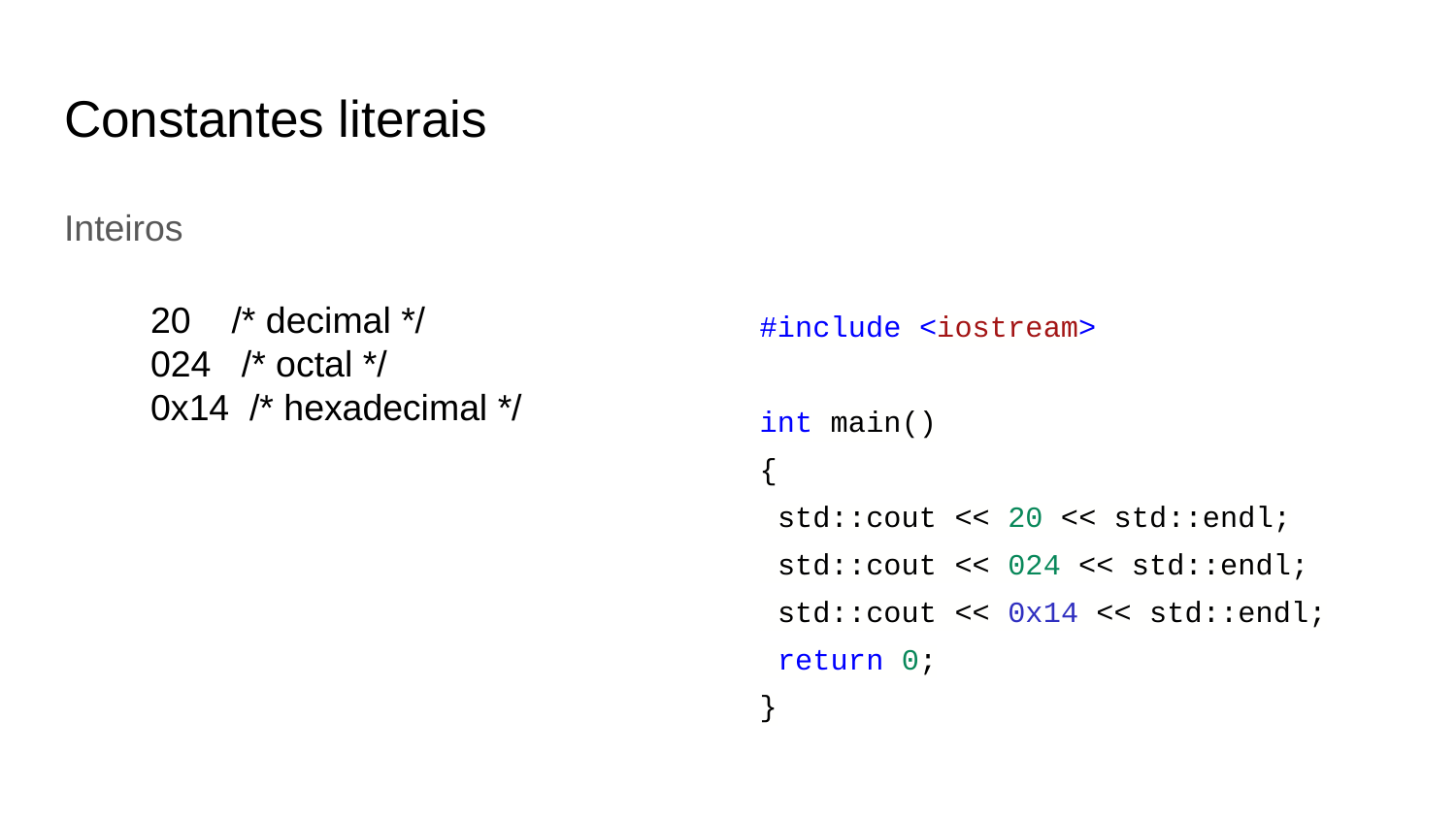

# Constantes literais
Inteiros
#include <iostream>

int main()
{
 std::cout << 20 << std::endl;
 std::cout << 024 << std::endl;
 std::cout << 0x14 << std::endl;
 return 0;
}
20    /* decimal */
024   /* octal */
0x14  /* hexadecimal */